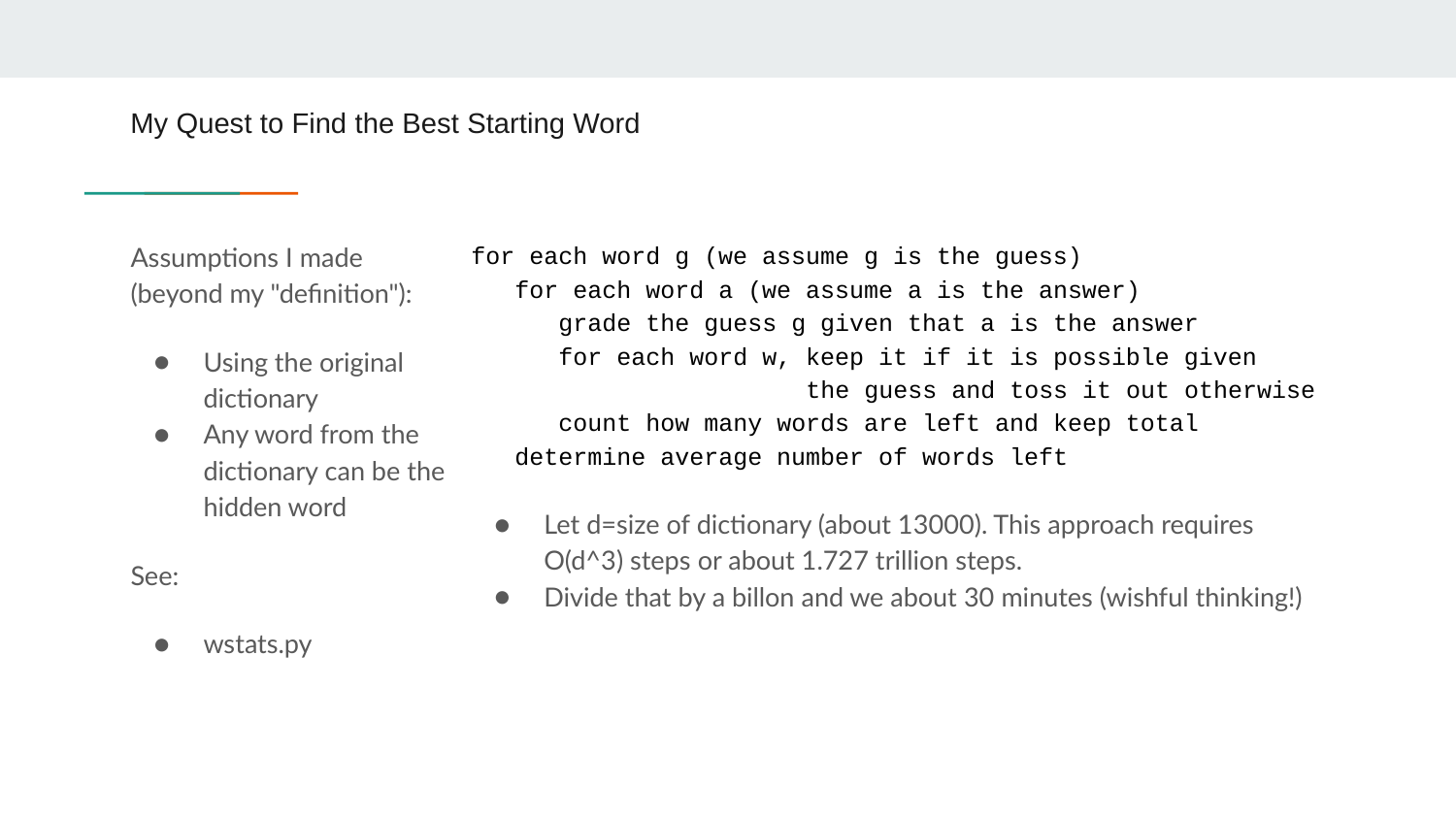

# My Quest to Find the Best Starting Word
Assumptions I made (beyond my "definition"):
Using the original dictionary
Any word from the dictionary can be the hidden word
See:
wstats.py

for each word g (we assume g is the guess)
   for each word a (we assume a is the answer)
      grade the guess g given that a is the answer
      for each word w, keep it if it is possible given
                       the guess and toss it out otherwise
      count how many words are left and keep total
   determine average number of words left

Let d=size of dictionary (about 13000). This approach requires O(d^3) steps or about 1.727 trillion steps.
Divide that by a billon and we about 30 minutes (wishful thinking!)